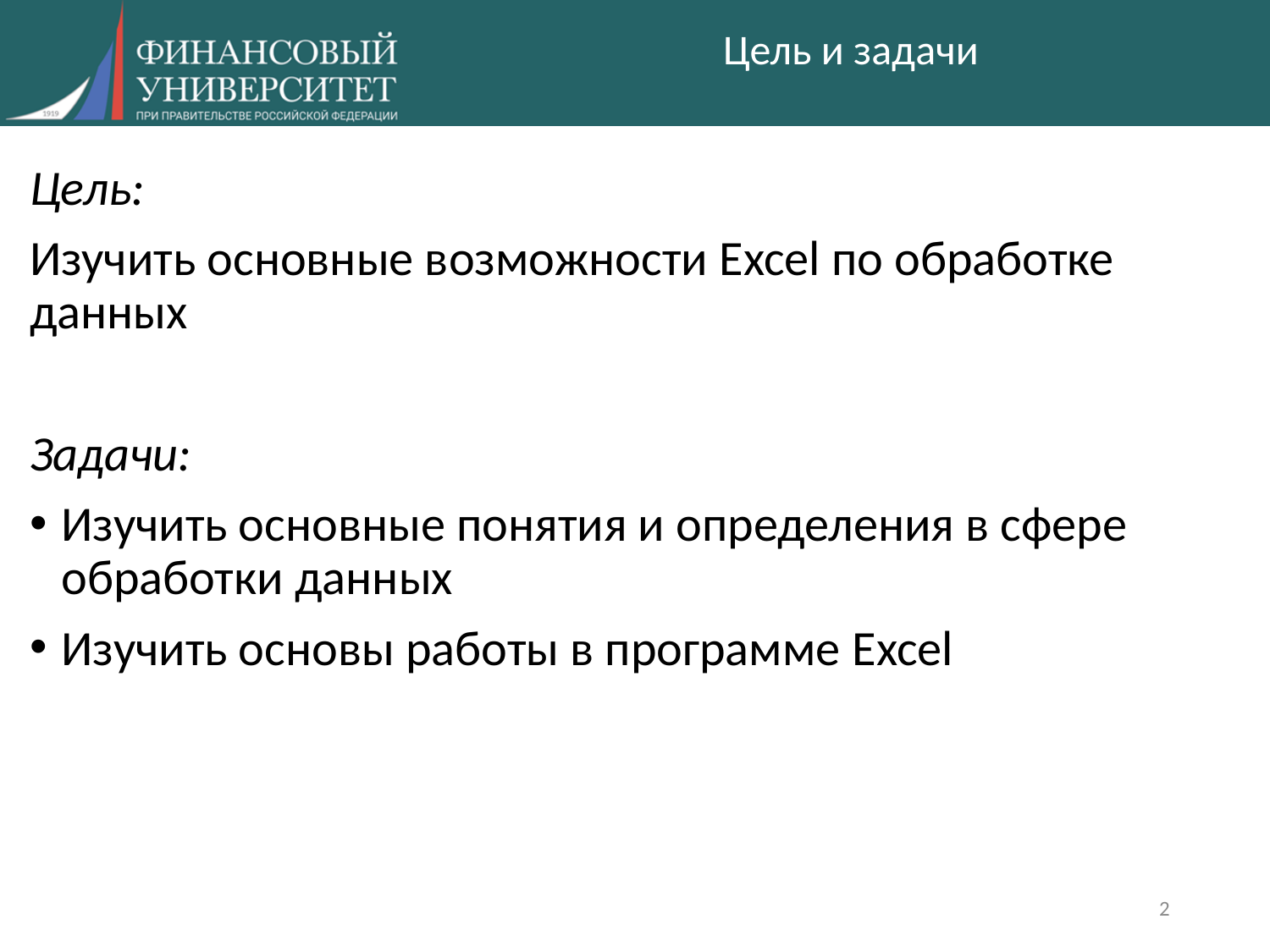

# Цель и задачи
Цель:
Изучить основные возможности Excel по обработке данных

Задачи:
Изучить основные понятия и определения в сфере обработки данных
Изучить основы работы в программе Excel
2